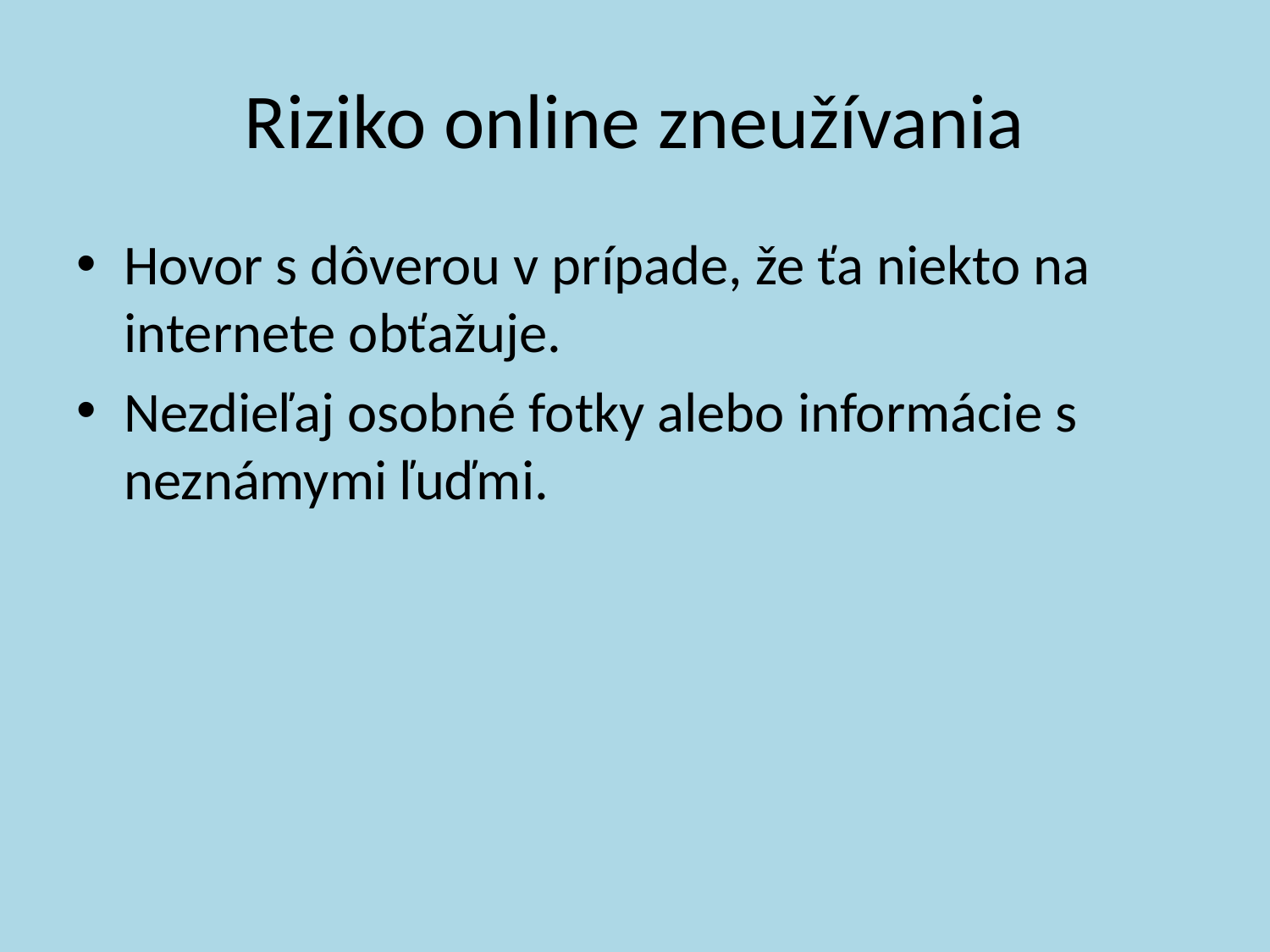

# Riziko online zneužívania
Hovor s dôverou v prípade, že ťa niekto na internete obťažuje.
Nezdieľaj osobné fotky alebo informácie s neznámymi ľuďmi.